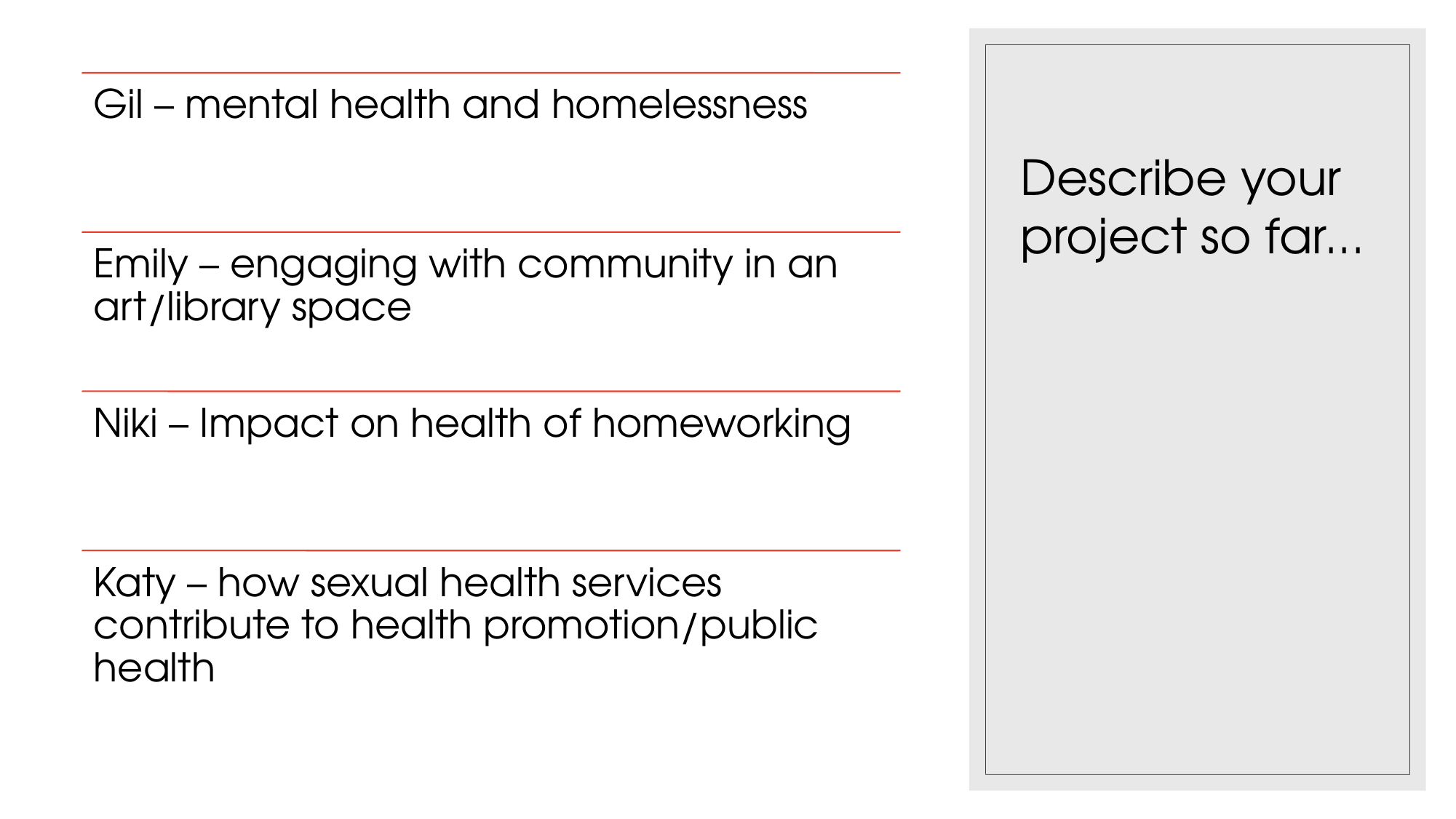

# Describe your project so far...
Gil – mental health and homelessness
Emily – engaging with community in an art/library space
Niki – Impact on health of homeworking
Katy – how sexual health services contribute to health promotion/public health